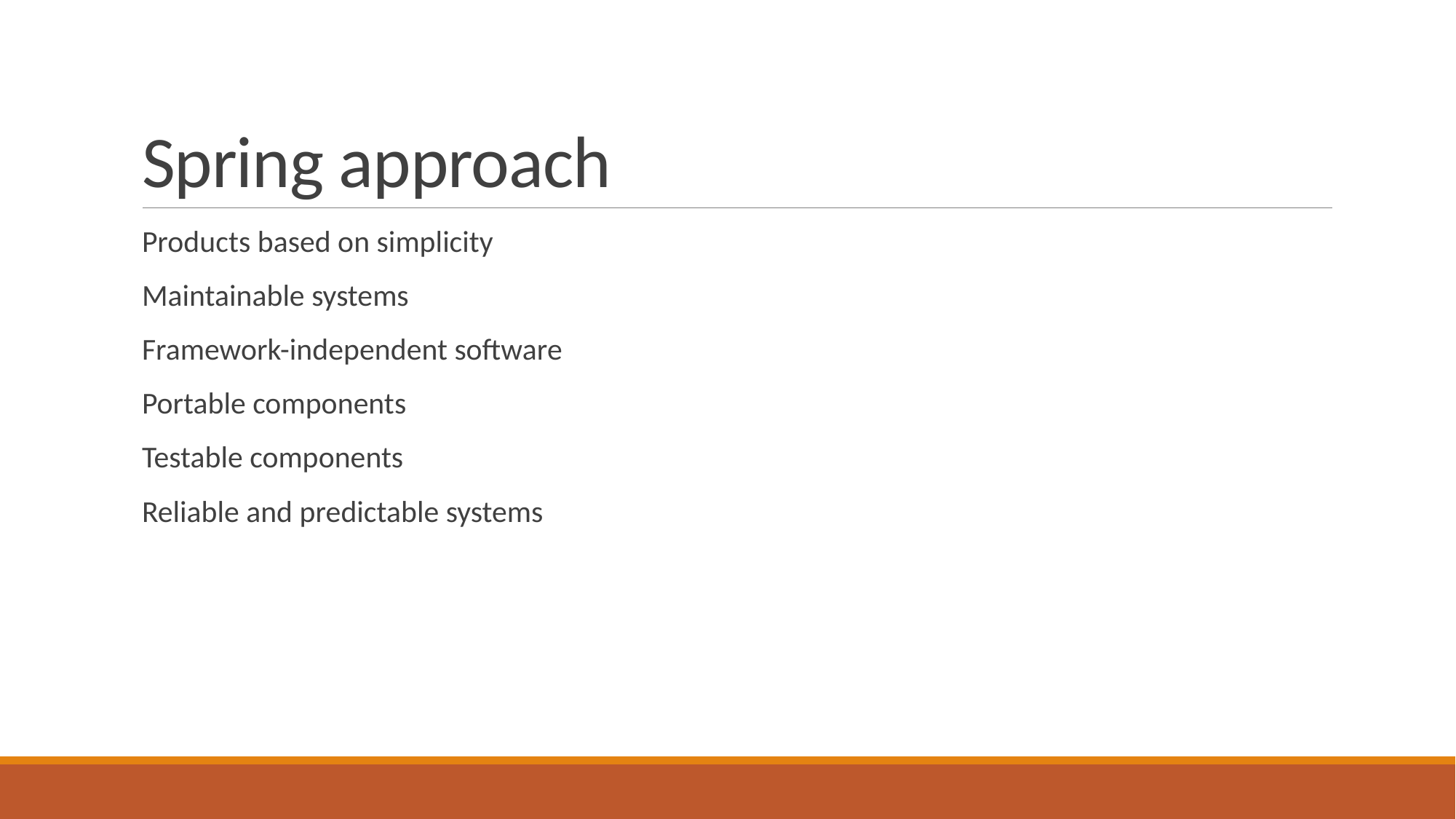

# Spring approach
Products based on simplicity
Maintainable systems
Framework-independent software
Portable components
Testable components
Reliable and predictable systems